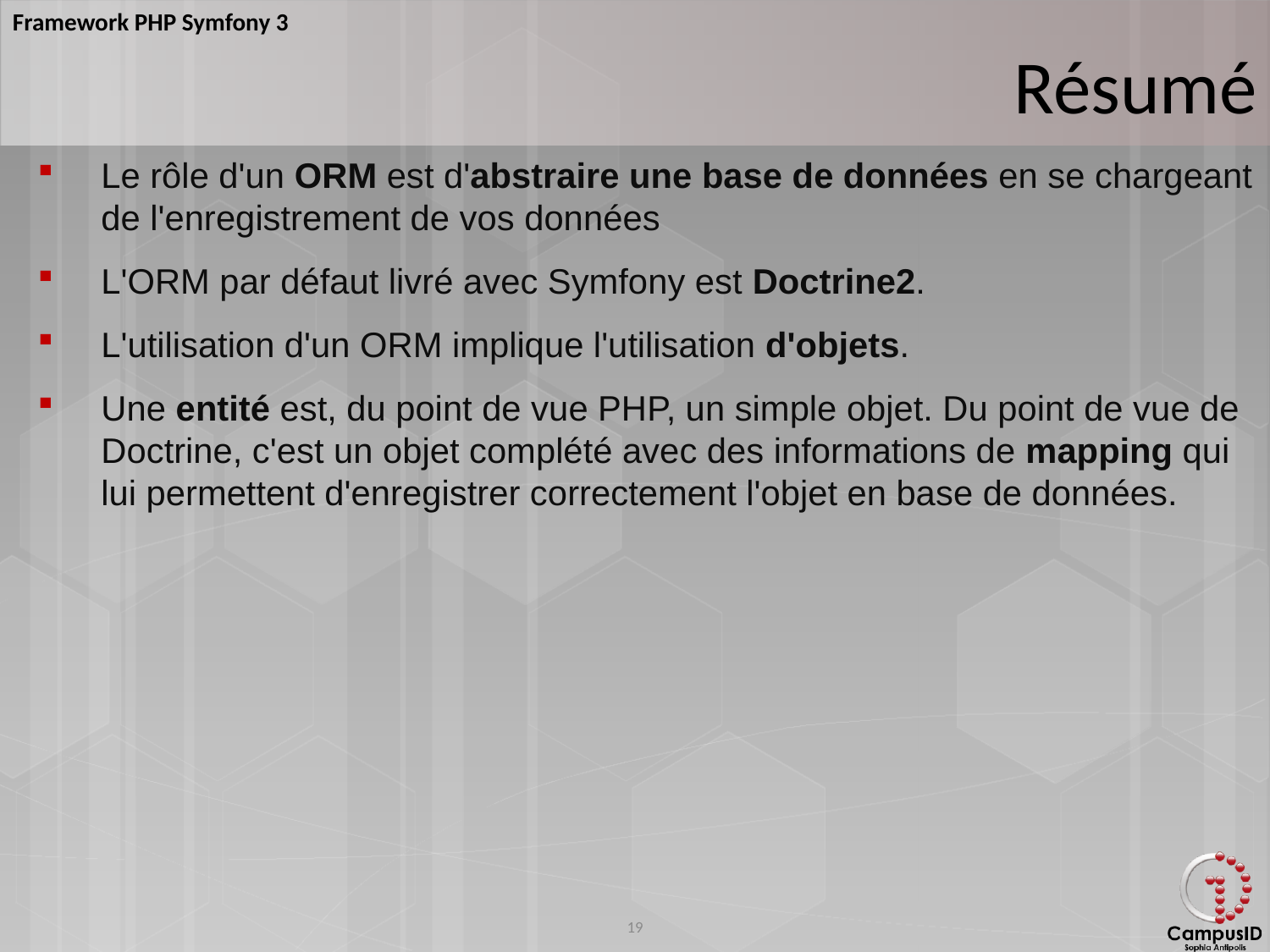

Résumé
Le rôle d'un ORM est d'abstraire une base de données en se chargeant de l'enregistrement de vos données
L'ORM par défaut livré avec Symfony est Doctrine2.
L'utilisation d'un ORM implique l'utilisation d'objets.
Une entité est, du point de vue PHP, un simple objet. Du point de vue de Doctrine, c'est un objet complété avec des informations de mapping qui lui permettent d'enregistrer correctement l'objet en base de données.